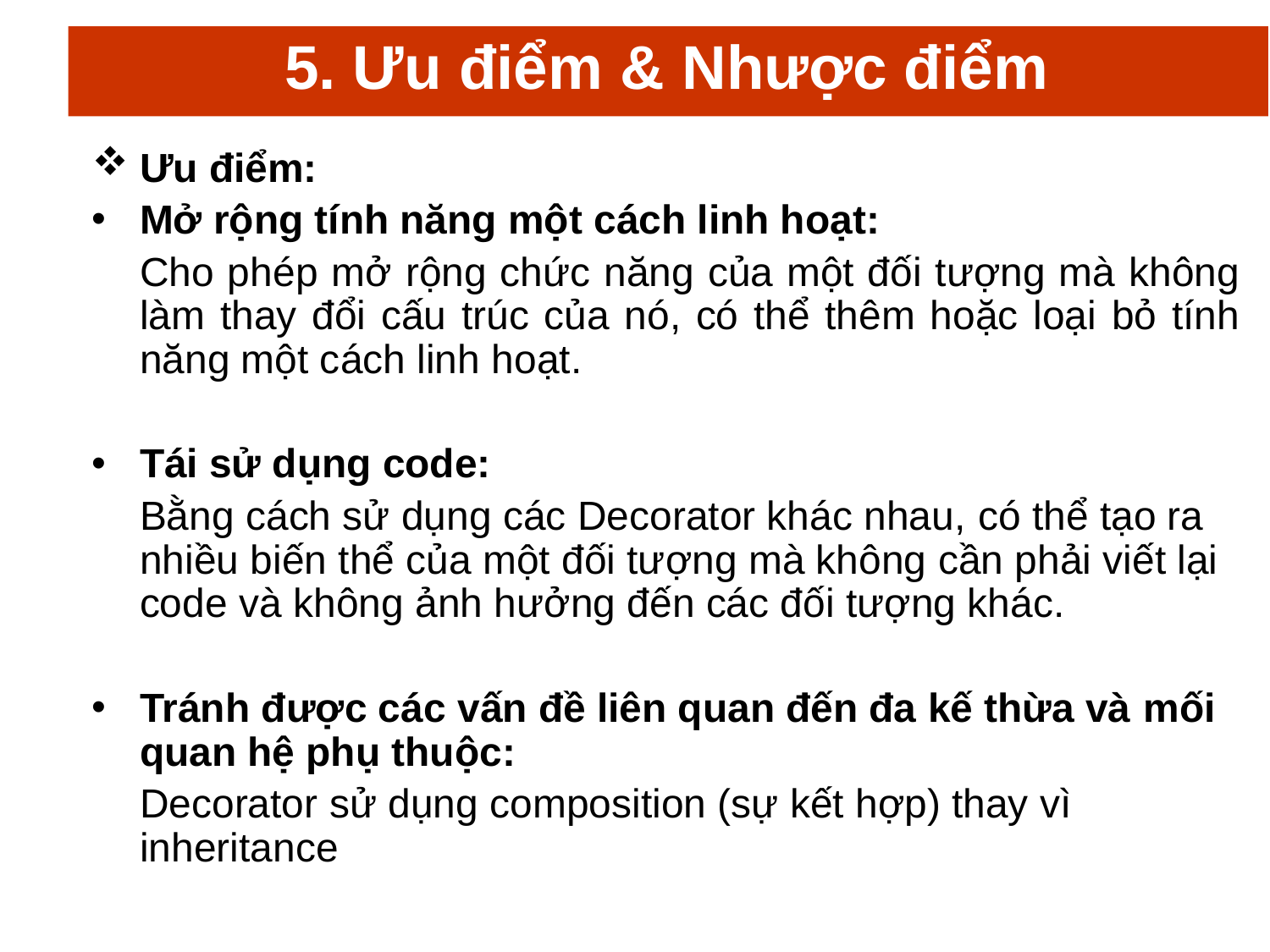

# 5. Ưu điểm & Nhược điểm
Ưu điểm:
Mở rộng tính năng một cách linh hoạt:
	Cho phép mở rộng chức năng của một đối tượng mà không làm thay đổi cấu trúc của nó, có thể thêm hoặc loại bỏ tính năng một cách linh hoạt.

Tái sử dụng code:
	Bằng cách sử dụng các Decorator khác nhau, có thể tạo ra nhiều biến thể của một đối tượng mà không cần phải viết lại code và không ảnh hưởng đến các đối tượng khác.

Tránh được các vấn đề liên quan đến đa kế thừa và mối quan hệ phụ thuộc:
	Decorator sử dụng composition (sự kết hợp) thay vì inheritance